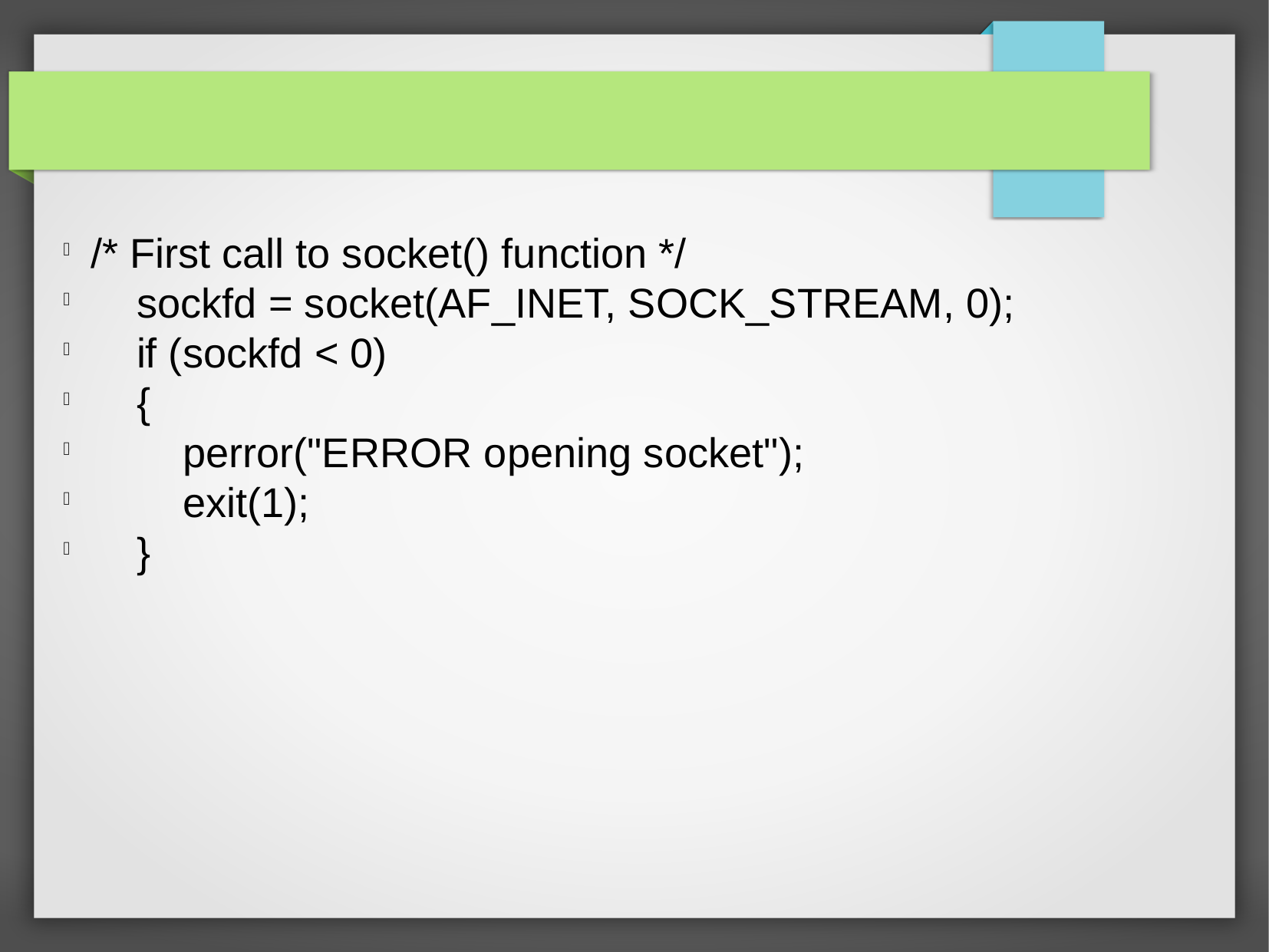

/* First call to socket() function */
    sockfd = socket(AF_INET, SOCK_STREAM, 0);
    if (sockfd < 0)
    {
        perror("ERROR opening socket");
        exit(1);
    }